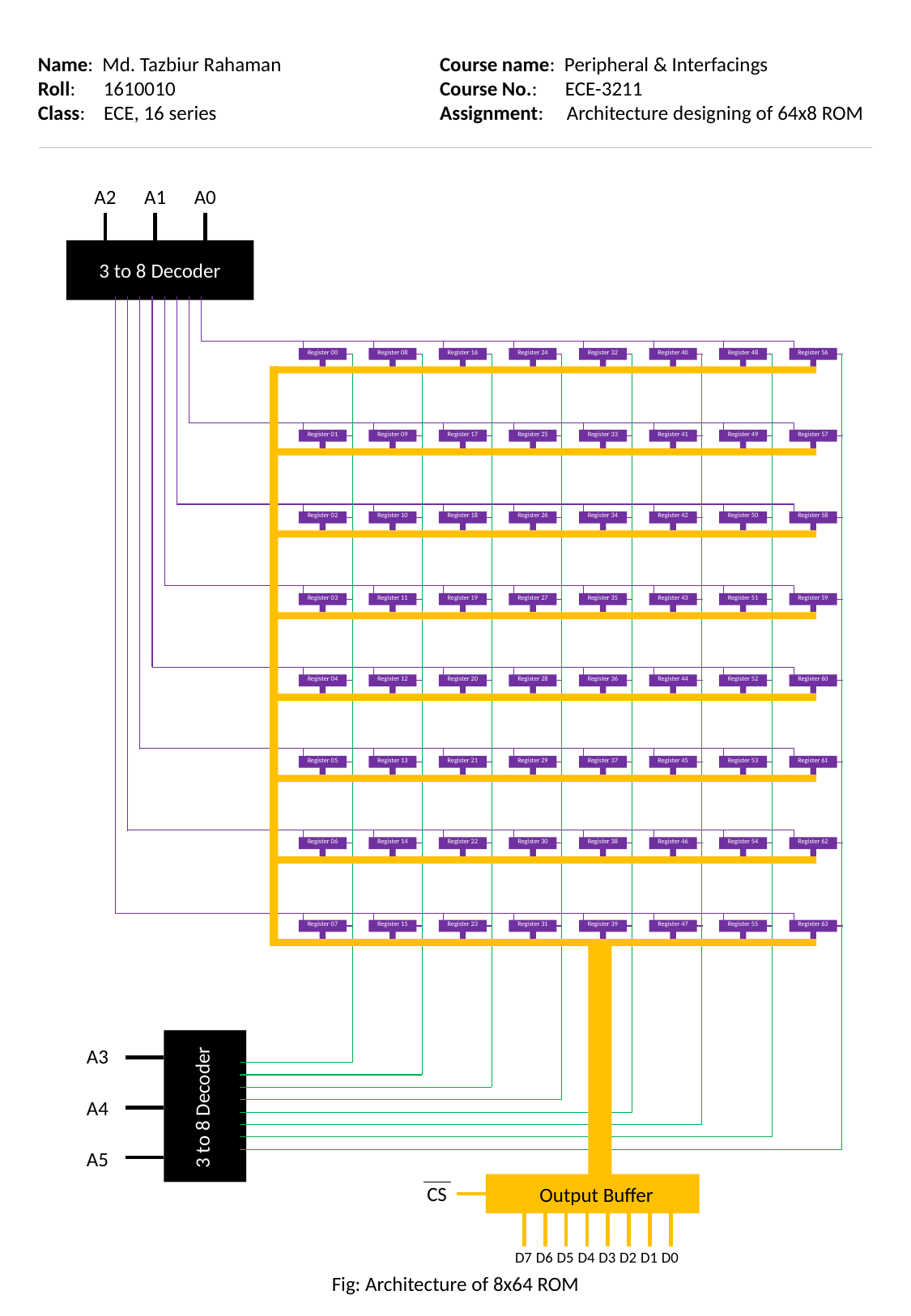

Name:  Md. Tazbiur Rahaman
Roll:      1610010
Class:    ECE, 16 series
Course name:  Peripheral & Interfacings
Course No.:      ECE-3211
Assignment:     Architecture designing of 64x8 ROM

A2
A1
A0

3 to 8 Decoder

Register 00

Register 08

Register 16

Register 24

Register 32

Register 40

Register 48

Register 56

Register 01

Register 09

Register 17

Register 25

Register 33

Register 41

Register 49

Register 57

Register 02

Register 10

Register 18

Register 26

Register 34

Register 42

Register 50

Register 58

Register 03

Register 11

Register 19

Register 27

Register 35

Register 43

Register 51

Register 59

Register 04

Register 12

Register 20

Register 28

Register 36

Register 44

Register 52

Register 60

Register 05

Register 13

Register 21

Register 29

Register 37

Register 45

Register 53

Register 61

Register 06

Register 14

Register 22

Register 30

Register 38

Register 46

Register 54

Register 62

Register 07

Register 15

Register 23

Register 31

Register 39

Register 47

Register 55

Register 63

A3

A4
3 to 8 Decoder
A5
CS
Output Buffer
D7
D6
D5
D4
D3
D2
D1
D0
Fig: Architecture of 8x64 ROM